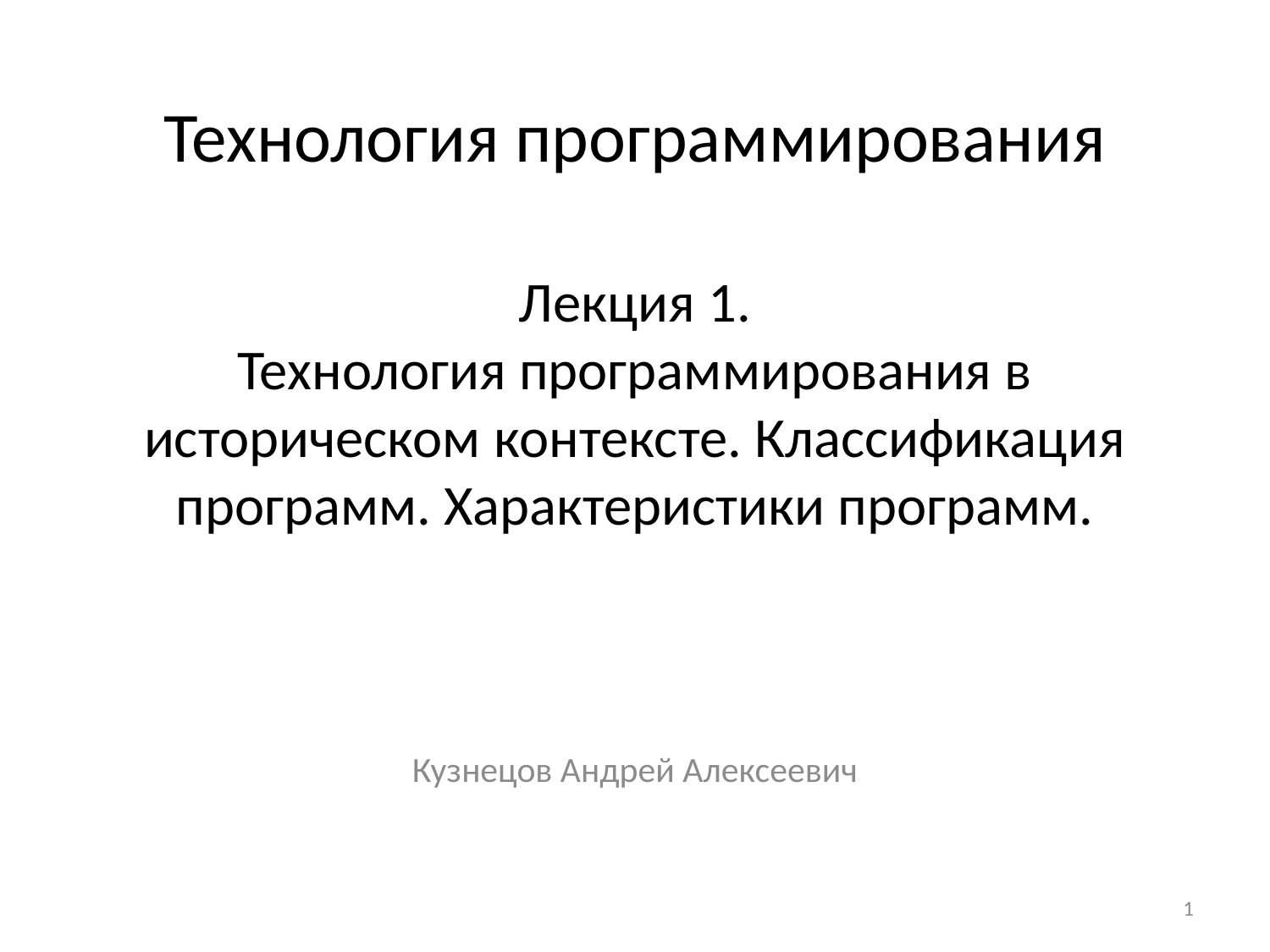

# Технология программирования
Лекция 1.
Технология программирования в историческом контексте. Классификация программ. Характеристики программ.
Кузнецов Андрей Алексеевич

1